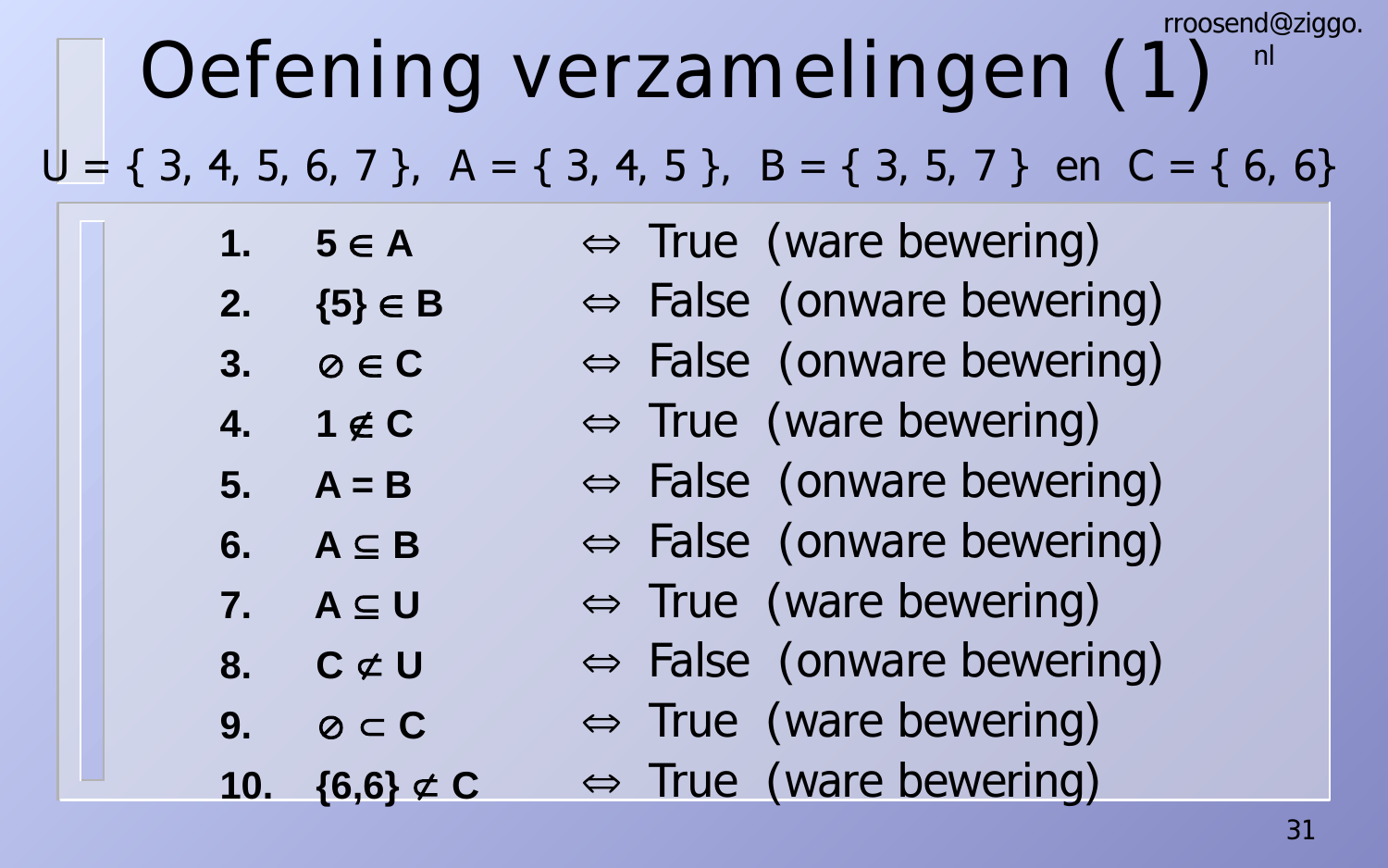

rroosend@ziggo.nl
# Oefening verzamelingen (1)
U = { 3, 4, 5, 6, 7 },  A = { 3, 4, 5 },  B = { 3, 5, 7 }  en  C = { 6, 6}
⇔
True  (ware bewering)

| 1. 5 ∈ A |
| --- |
| 2. {5} ∈ B |
| 3. ∅ ∈ C |
| 4. 1 ∉ C |
| 5. A = B |
| 6. A ⊆ B |
| 7. A ⊆ U |
| 8. C ⊄ U |
| 9. ∅ ⊂ C |
| 10. {6,6} ⊄ C |
⇔
False  (onware bewering)

⇔
False  (onware bewering)

⇔
True  (ware bewering)

⇔
False  (onware bewering)

⇔
False  (onware bewering)

⇔
True  (ware bewering)

⇔
False  (onware bewering)

⇔
True  (ware bewering)

⇔
True  (ware bewering)

31